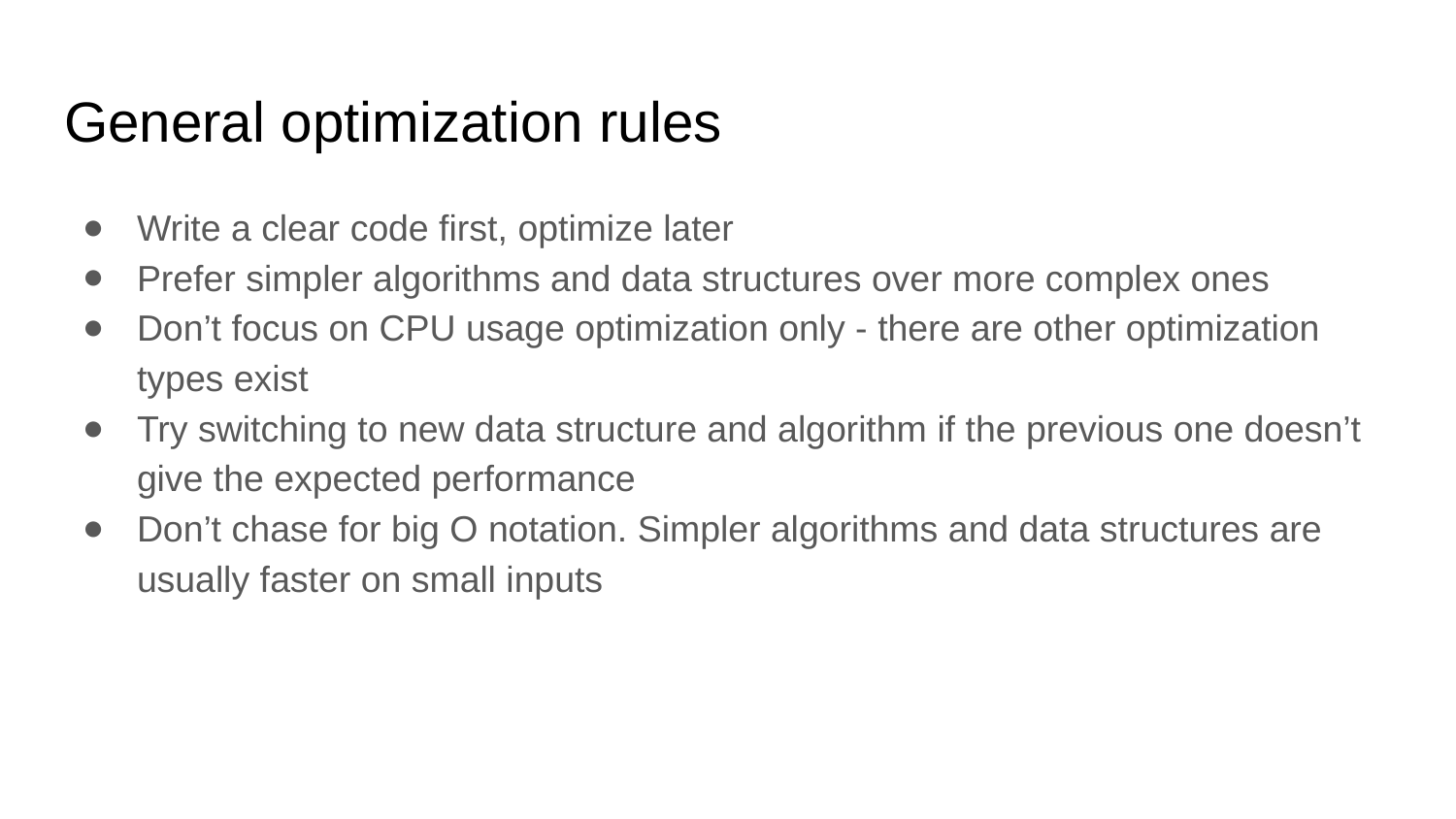

# General optimization rules
Write a clear code first, optimize later
Prefer simpler algorithms and data structures over more complex ones
Don’t focus on CPU usage optimization only - there are other optimization types exist
Try switching to new data structure and algorithm if the previous one doesn’t give the expected performance
Don’t chase for big O notation. Simpler algorithms and data structures are usually faster on small inputs